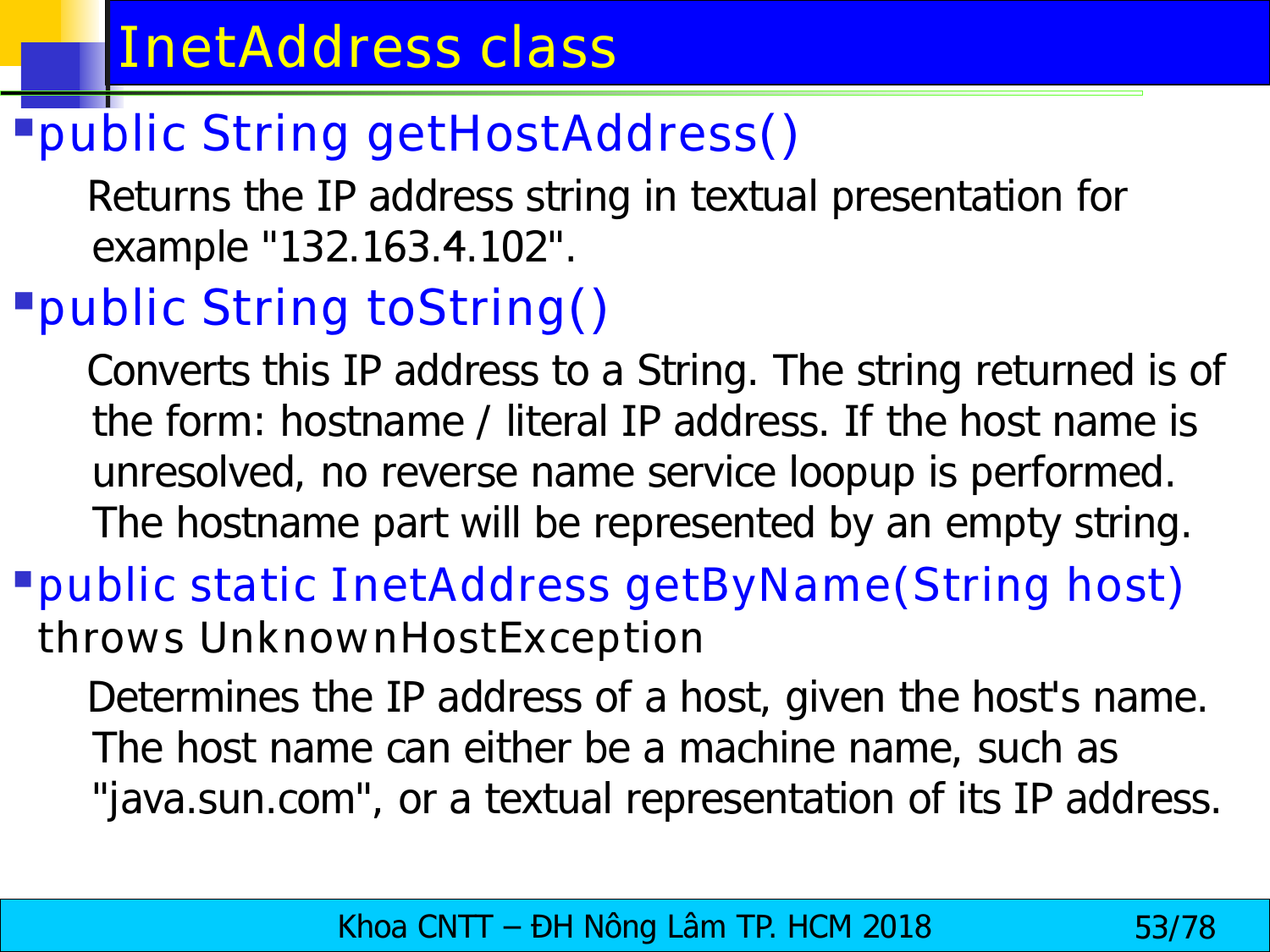

# InetAddress class
public String getHostAddress()
Returns the IP address string in textual presentation for example "132.163.4.102".
public String toString()
Converts this IP address to a String. The string returned is of the form: hostname / literal IP address. If the host name is unresolved, no reverse name service loopup is performed. The hostname part will be represented by an empty string.
public static InetAddress getByName(String host) throws UnknownHostException
Determines the IP address of a host, given the host's name. The host name can either be a machine name, such as "java.sun.com", or a textual representation of its IP address.